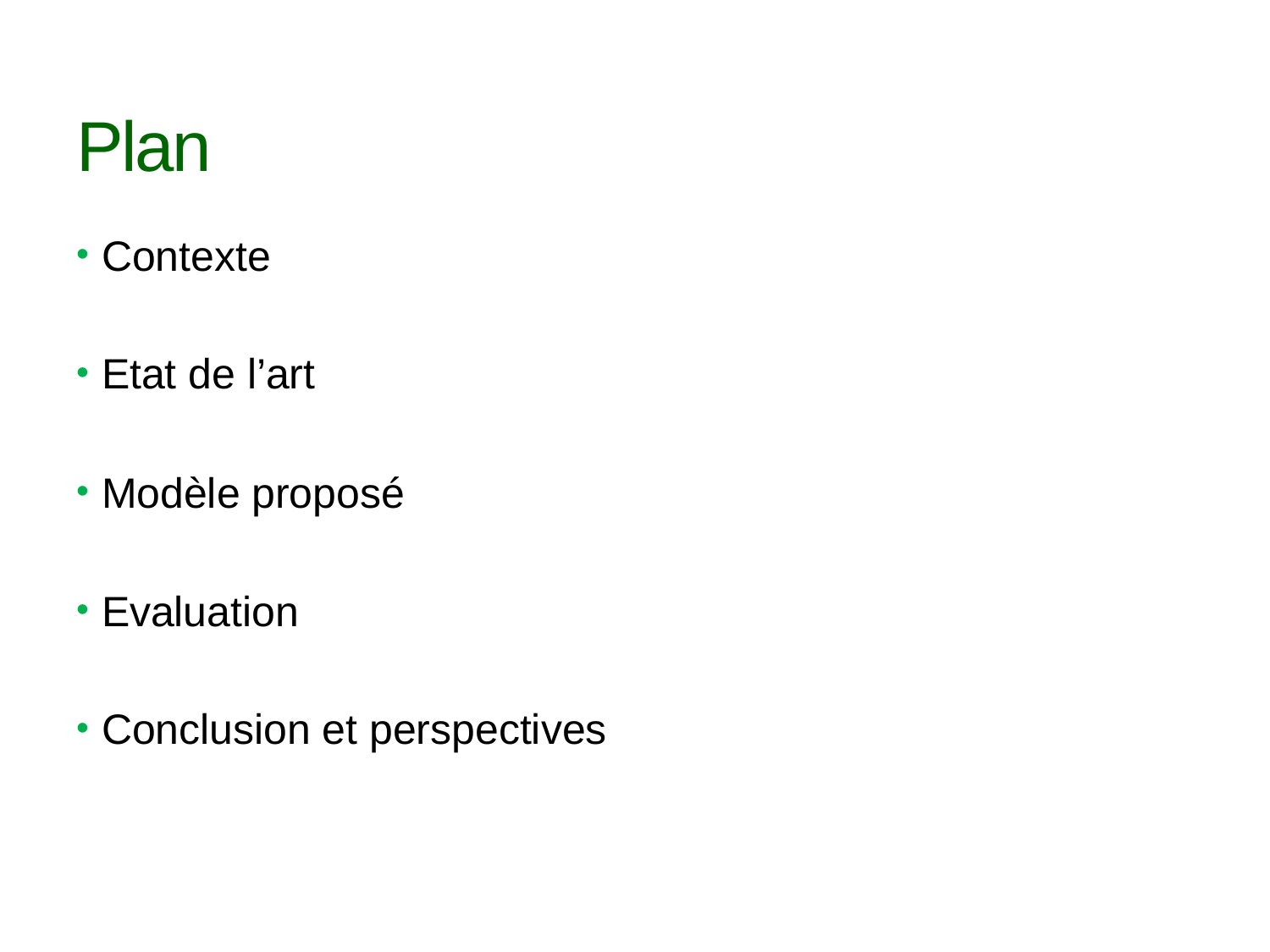

2
# Plan
Contexte

Etat de l’art

Modèle proposé

Evaluation

Conclusion et perspectives